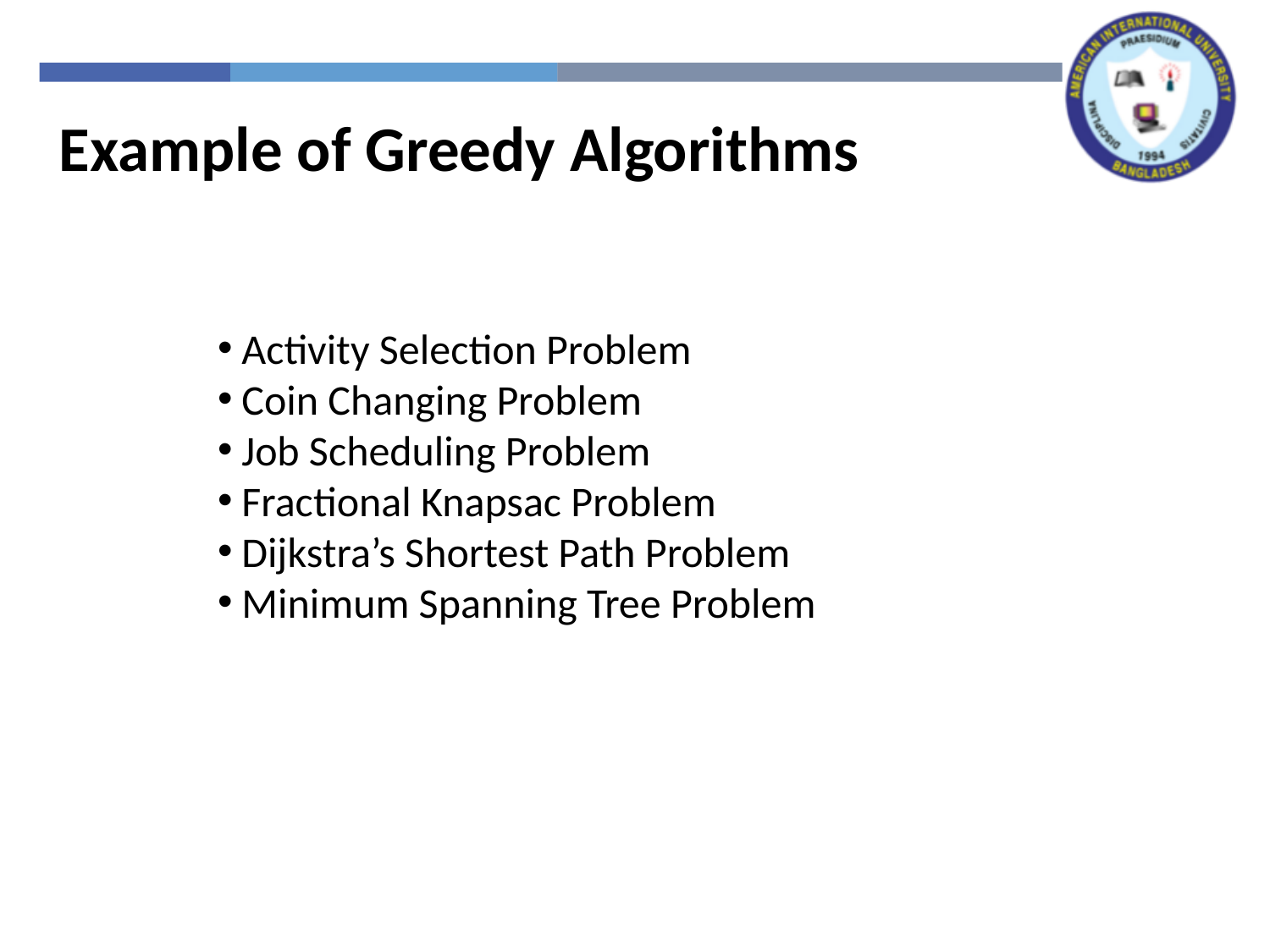

Example of Greedy Algorithms

Activity Selection Problem
Coin Changing Problem
Job Scheduling Problem
Fractional Knapsac Problem
Dijkstra’s Shortest Path Problem
Minimum Spanning Tree Problem